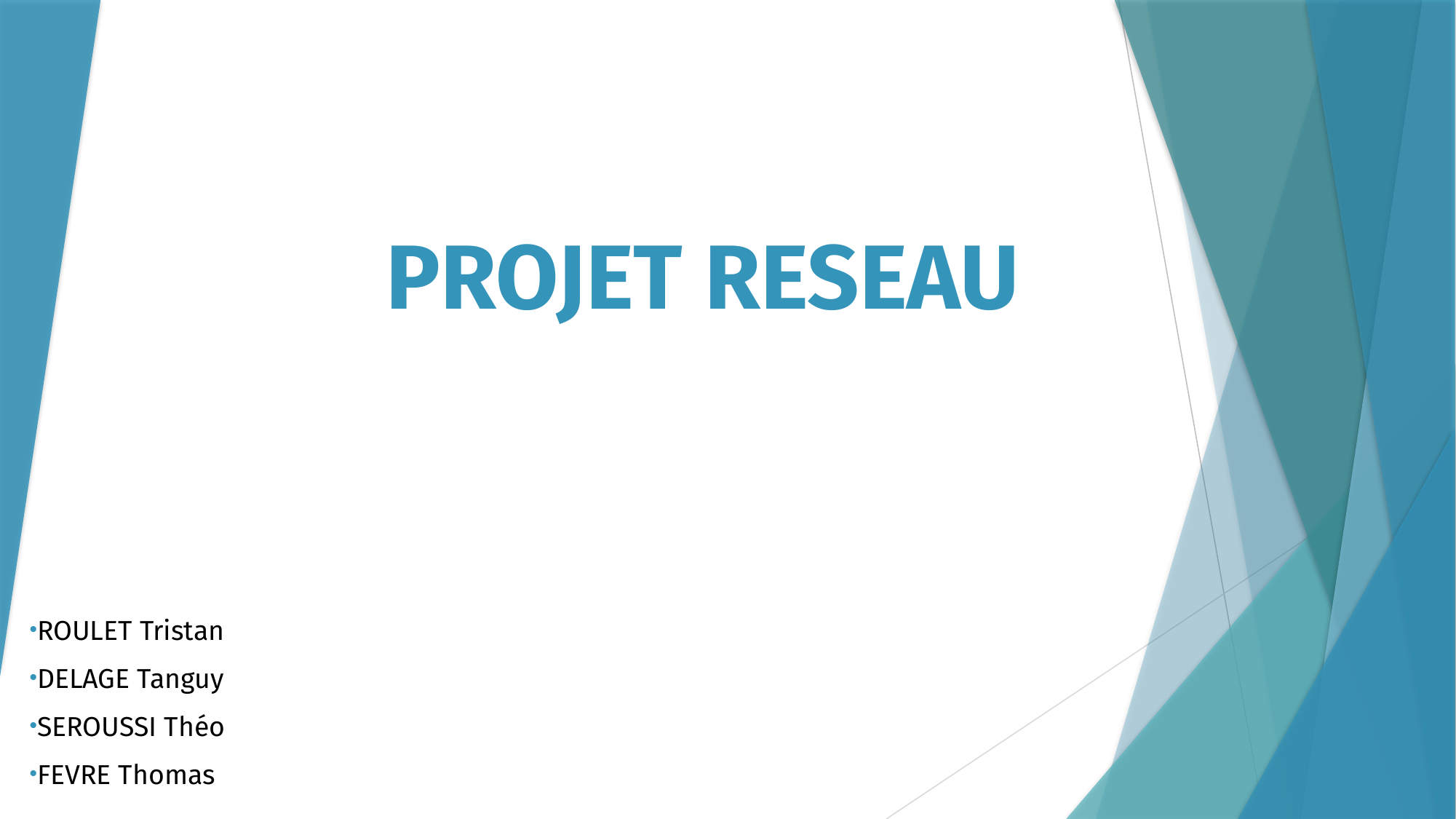

# PROJET RESEAU
ROULET Tristan
DELAGE Tanguy
SEROUSSI Théo
FEVRE Thomas